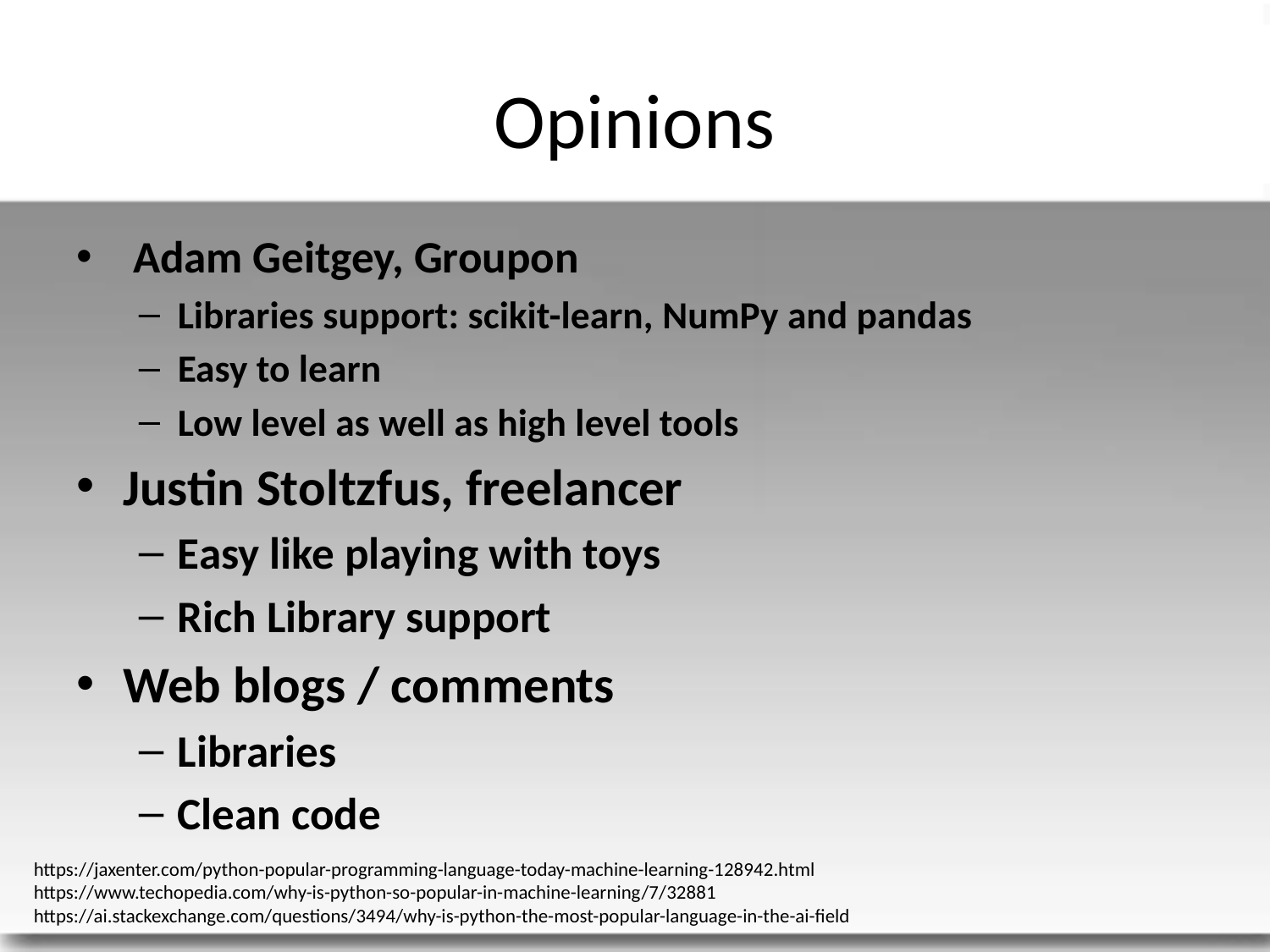

# Opinions
 Adam Geitgey, Groupon
Libraries support: scikit-learn, NumPy and pandas
Easy to learn
Low level as well as high level tools
Justin Stoltzfus, freelancer
Easy like playing with toys
Rich Library support
Web blogs / comments
Libraries
Clean code

https://jaxenter.com/python-popular-programming-language-today-machine-learning-128942.html
https://www.techopedia.com/why-is-python-so-popular-in-machine-learning/7/32881
https://ai.stackexchange.com/questions/3494/why-is-python-the-most-popular-language-in-the-ai-field